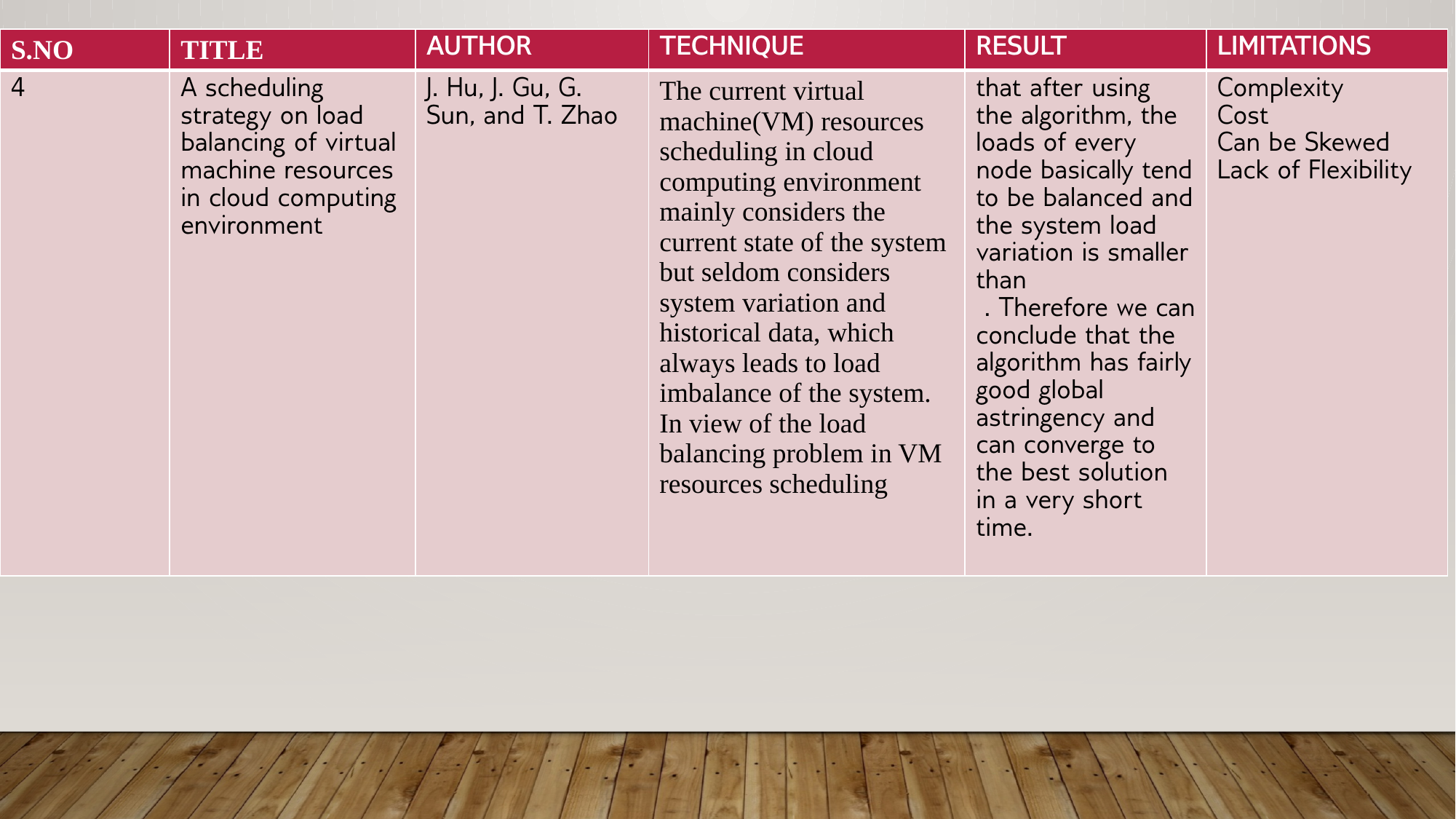

| S.NO | TITLE | AUTHOR | TECHNIQUE | RESULT | LIMITATIONS |
| --- | --- | --- | --- | --- | --- |
| 4 | A scheduling strategy on load balancing of virtual machine resources in cloud computing environment | J. Hu, J. Gu, G. Sun, and T. Zhao | The current virtual machine(VM) resources scheduling in cloud computing environment mainly considers the current state of the system but seldom considers system variation and historical data, which always leads to load imbalance of the system. In view of the load balancing problem in VM resources scheduling | that after using the algorithm, the loads of every node basically tend to be balanced and the system load variation is smaller than . Therefore we can conclude that the algorithm has fairly good global astringency and can converge to the best solution in a very short time. | Complexity Cost Can be Skewed Lack of Flexibility |